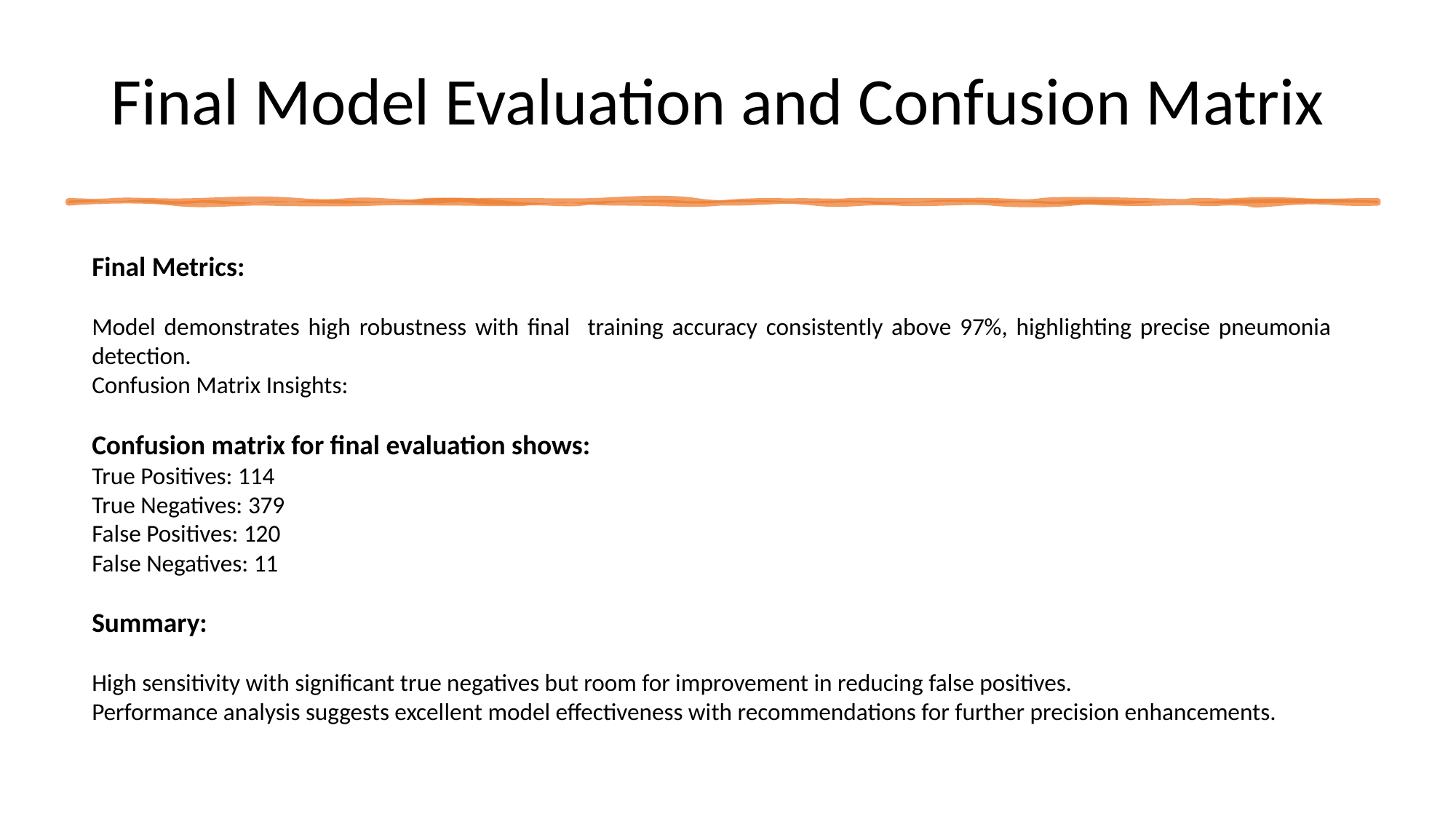

# Final Model Evaluation and Confusion Matrix

Final Metrics:

Model demonstrates high robustness with final  training accuracy consistently above 97%, highlighting precise pneumonia detection.
Confusion Matrix Insights:

Confusion matrix for final evaluation shows:
True Positives: 114
True Negatives: 379
False Positives: 120
False Negatives: 11

Summary:

High sensitivity with significant true negatives but room for improvement in reducing false positives.
Performance analysis suggests excellent model effectiveness with recommendations for further precision enhancements.